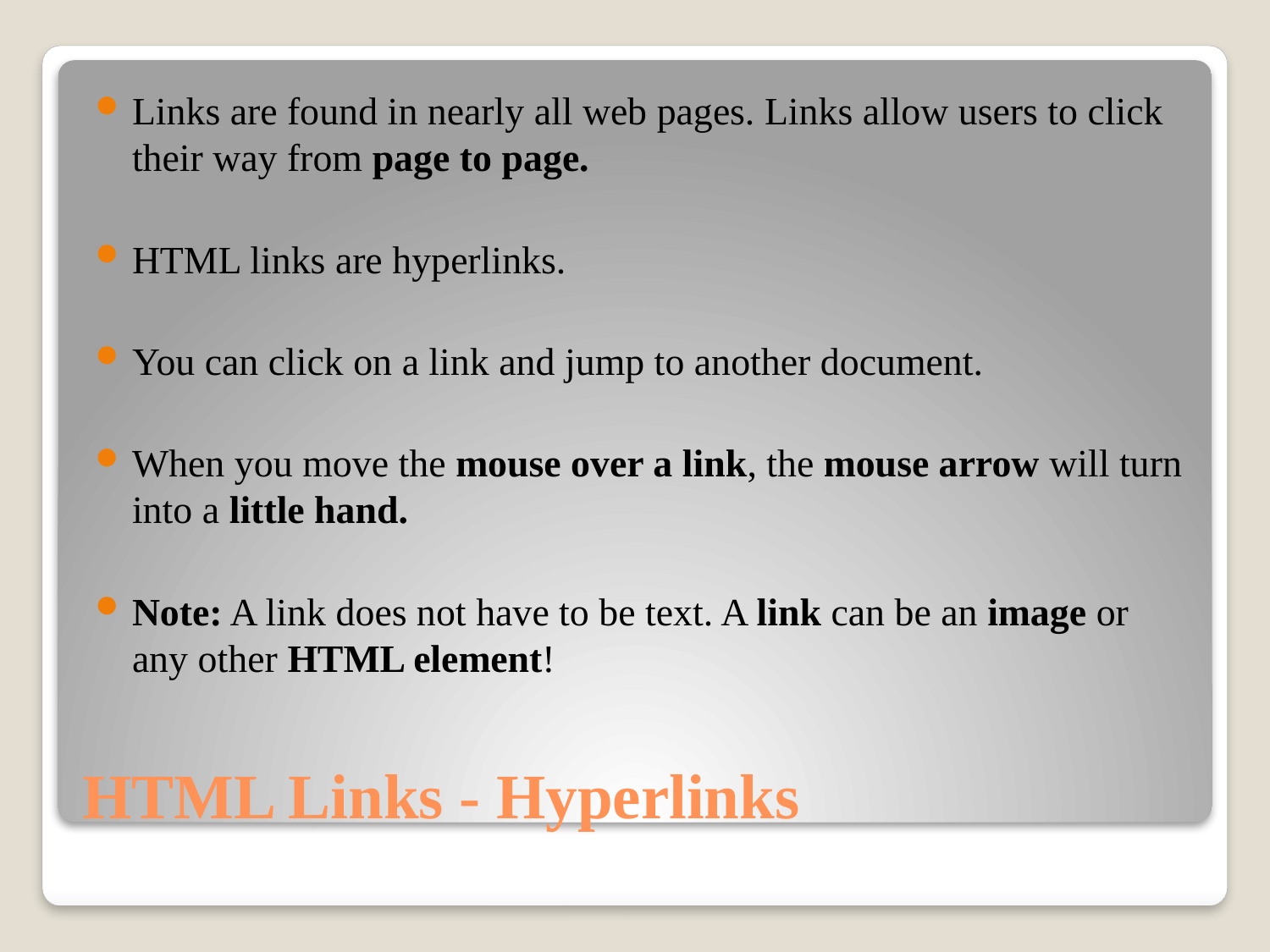

Links are found in nearly all web pages. Links allow users to click their way from page to page.

HTML links are hyperlinks.

You can click on a link and jump to another document.

When you move the mouse over a link, the mouse arrow will turn into a little hand.

Note: A link does not have to be text. A link can be an image or any other HTML element!

# HTML Links - Hyperlinks